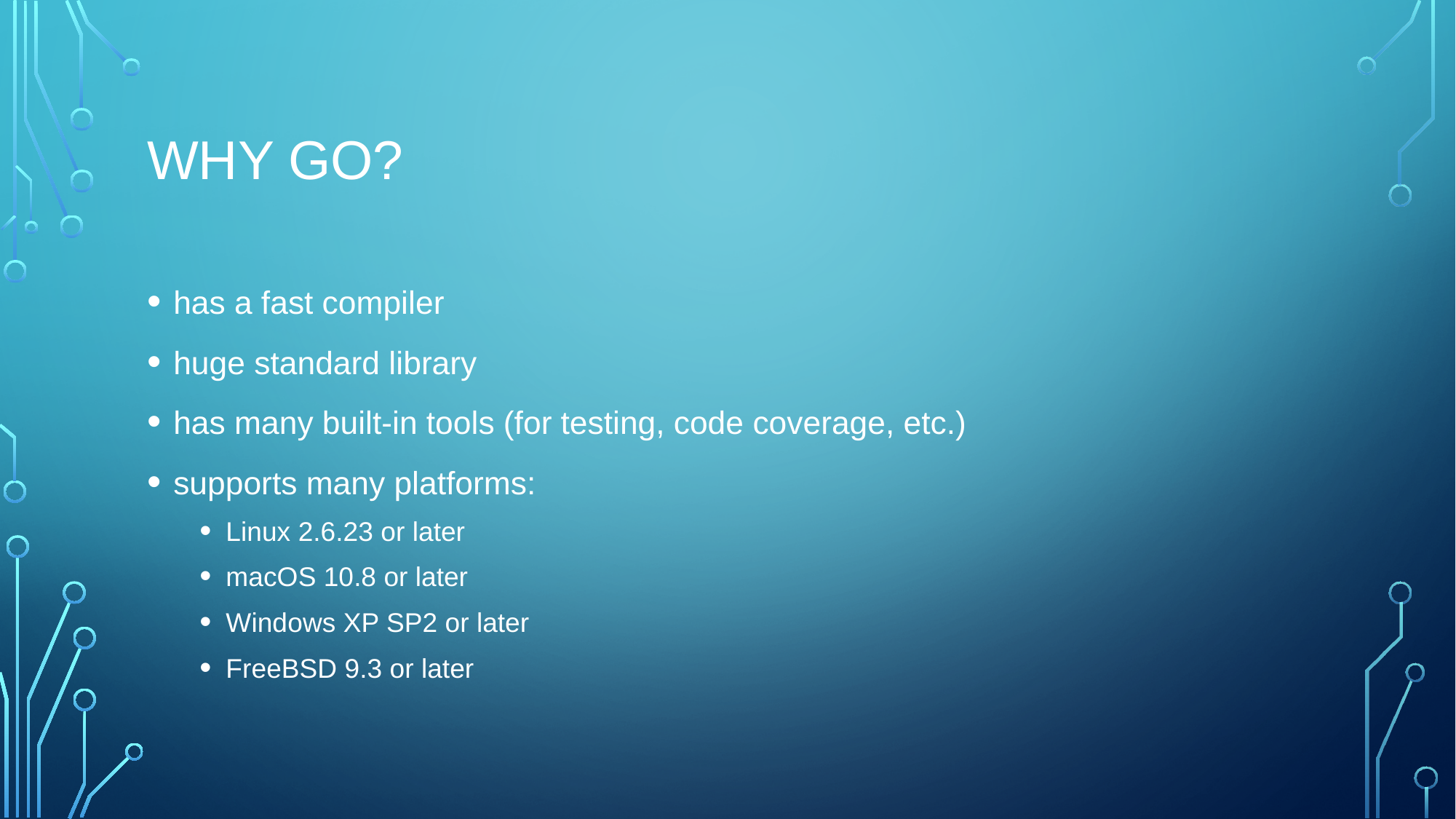

# Why go?
has a fast compiler
huge standard library
has many built-in tools (for testing, code coverage, etc.)
supports many platforms:
Linux 2.6.23 or later
macOS 10.8 or later
Windows XP SP2 or later
FreeBSD 9.3 or later